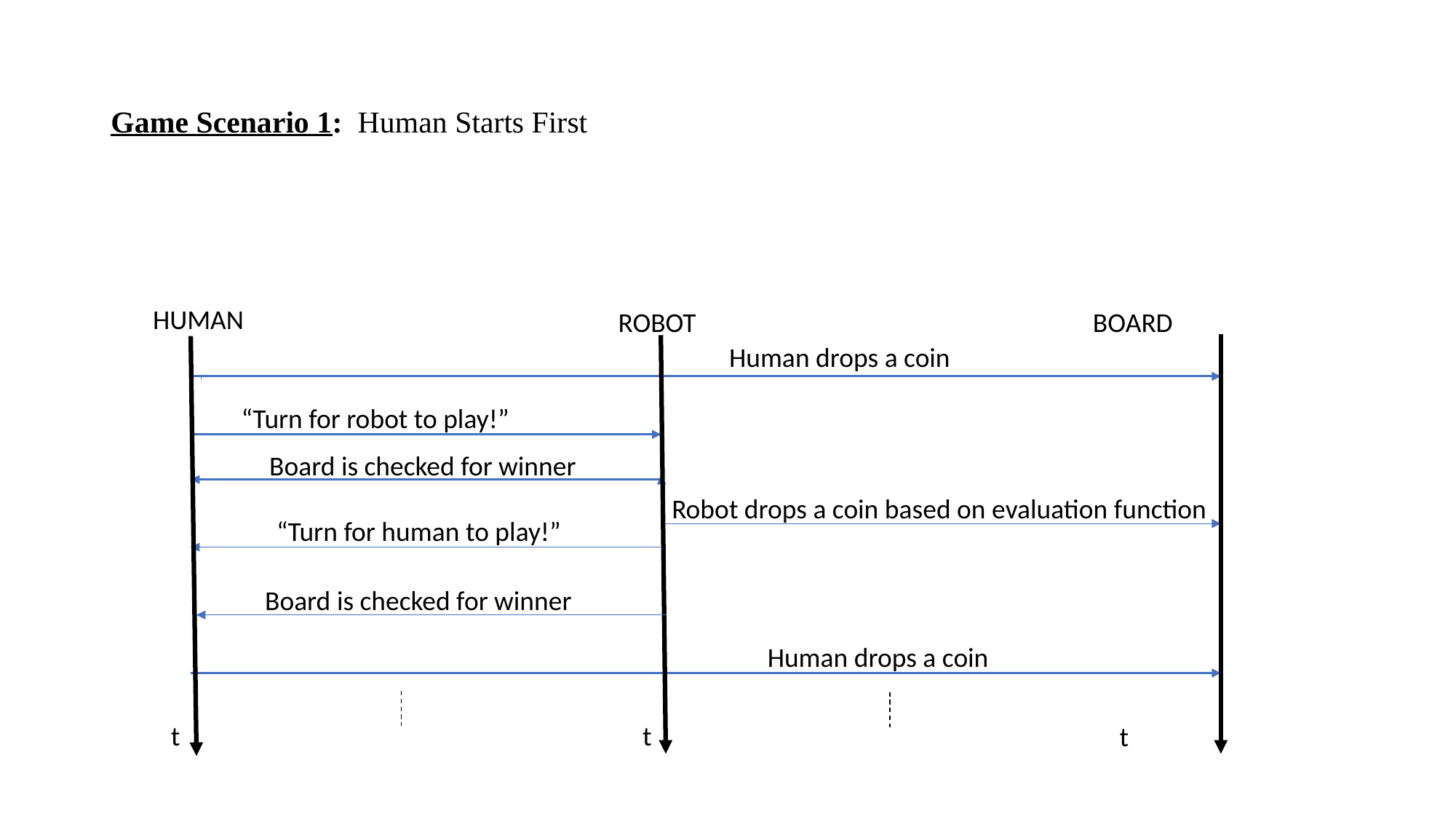

# Game Scenario 1:  Human Starts First

      HUMAN
BOARD
    ROBOT
Human drops a coin
“Turn for robot to play!”
Board is checked for winner
Robot drops a coin based on evaluation function
“Turn for human to play!”
Board is checked for winner
Human drops a coin

t
t
t